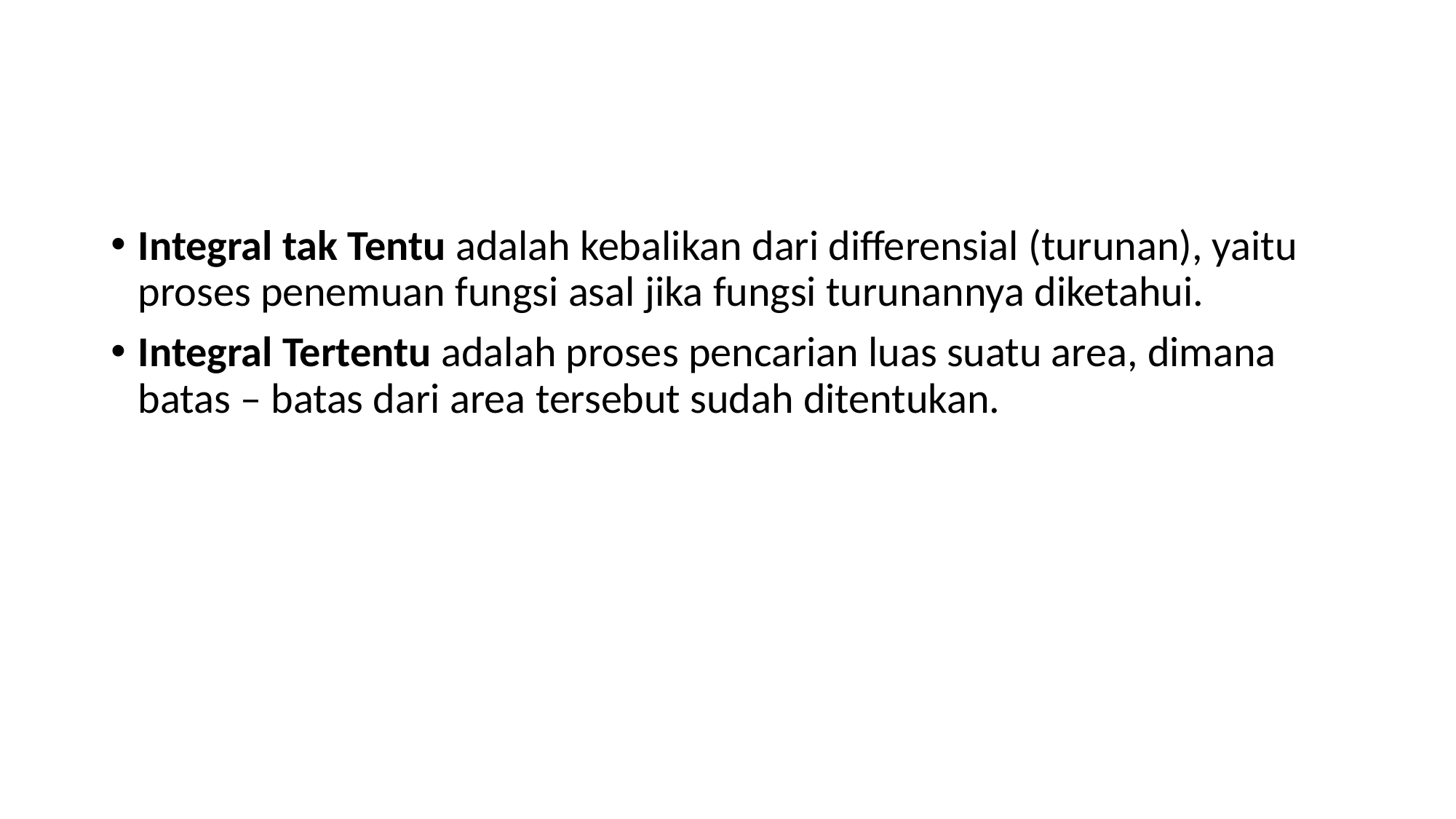

#
Integral tak Tentu adalah kebalikan dari differensial (turunan), yaitu proses penemuan fungsi asal jika fungsi turunannya diketahui.
Integral Tertentu adalah proses pencarian luas suatu area, dimana batas – batas dari area tersebut sudah ditentukan.